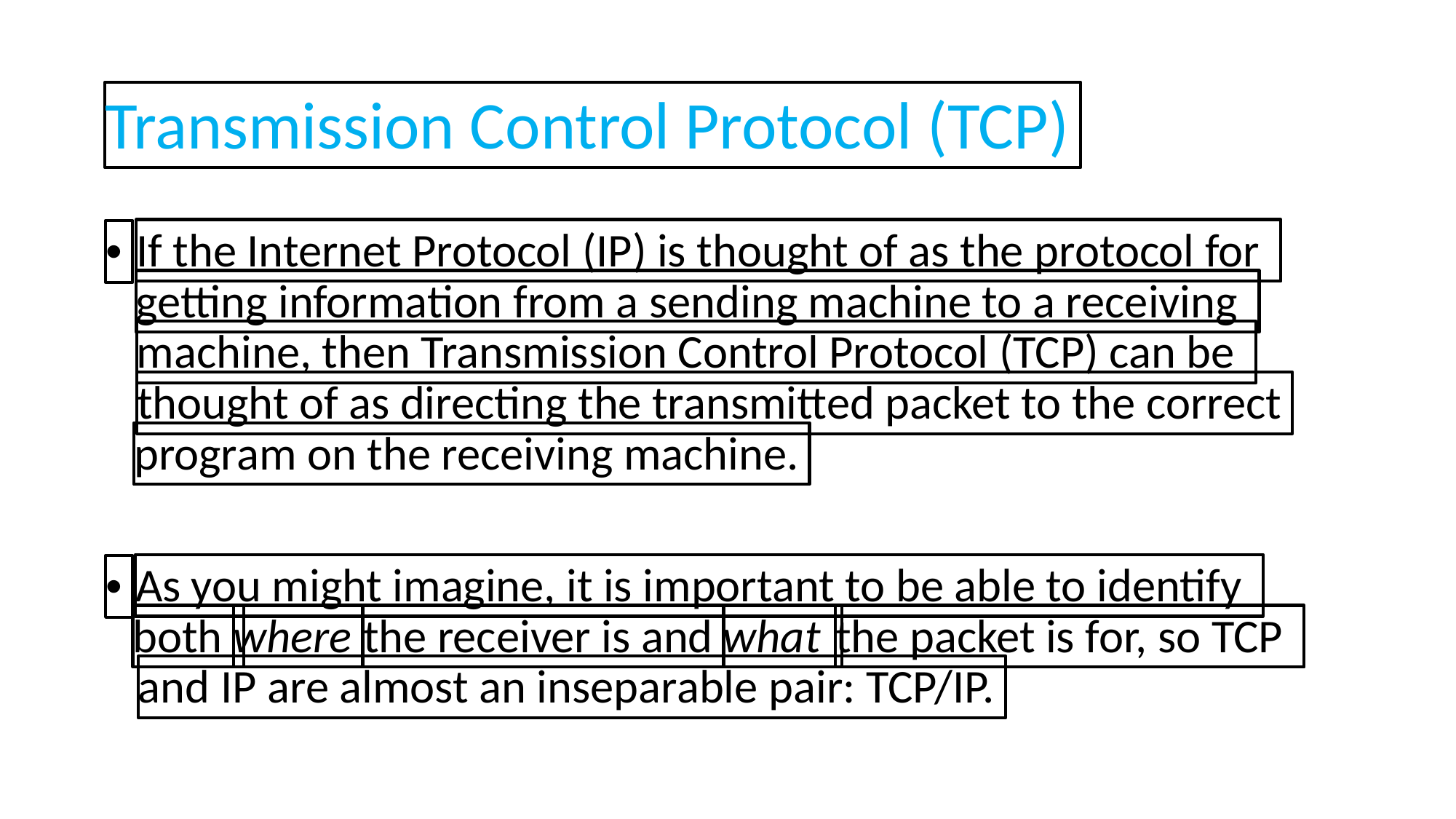

Transmission Control Protocol (TCP)
If the Internet Protocol (IP) is thought of as the protocol for
•
getting information from a sending machine to a receiving
machine, then Transmission Control Protocol (TCP) can be
thought of as directing the transmitted packet to the correct
program on the receiving machine.
As you might imagine, it is important to be able to identify
•
both
where
the receiver is and
what
the packet is for, so TCP
and IP are almost an inseparable pair: TCP/IP.